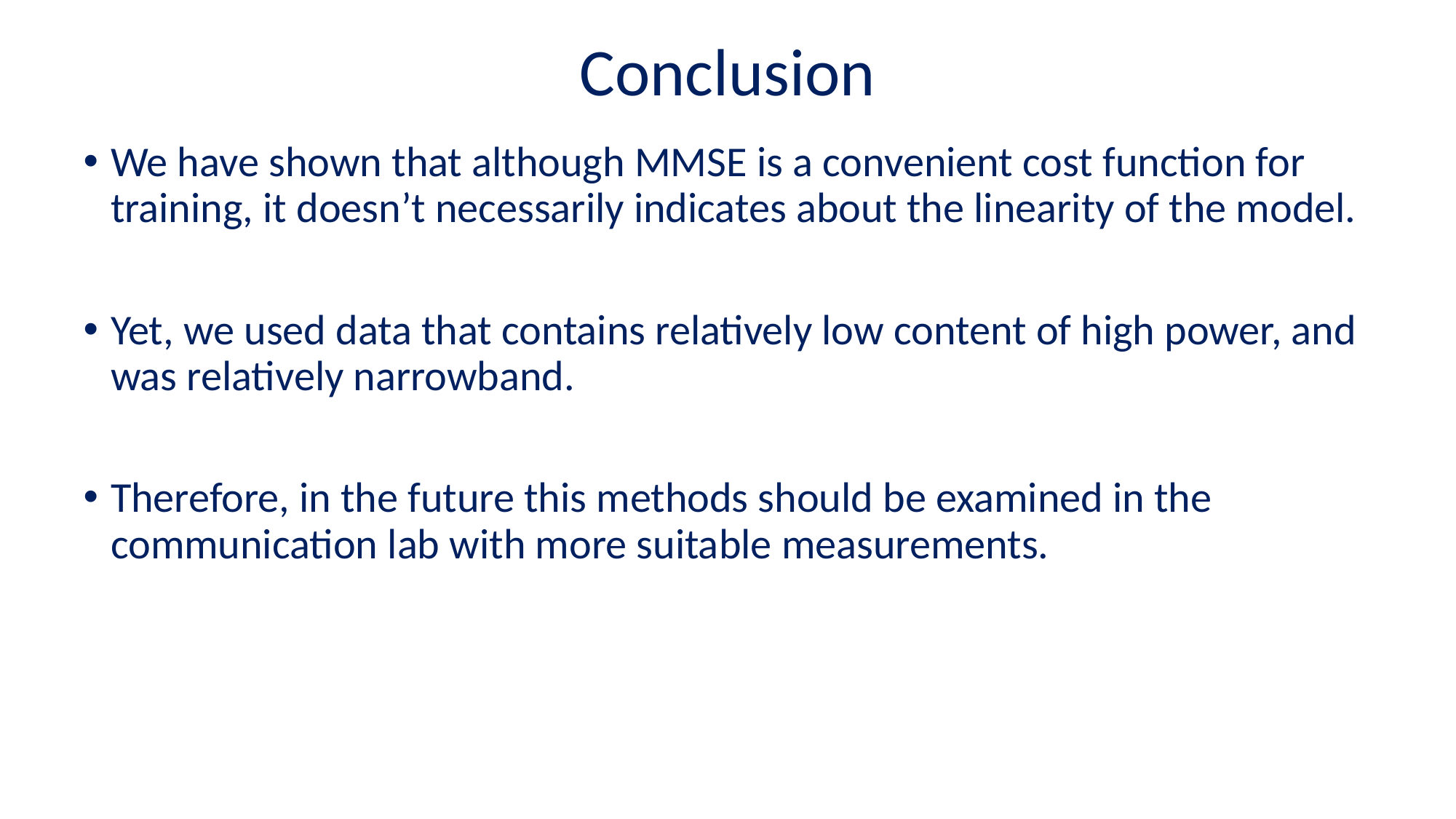

Conclusion
We have shown that although MMSE is a convenient cost function for training, it doesn’t necessarily indicates about the linearity of the model.

Yet, we used data that contains relatively low content of high power, and was relatively narrowband.

Therefore, in the future this methods should be examined in the communication lab with more suitable measurements.